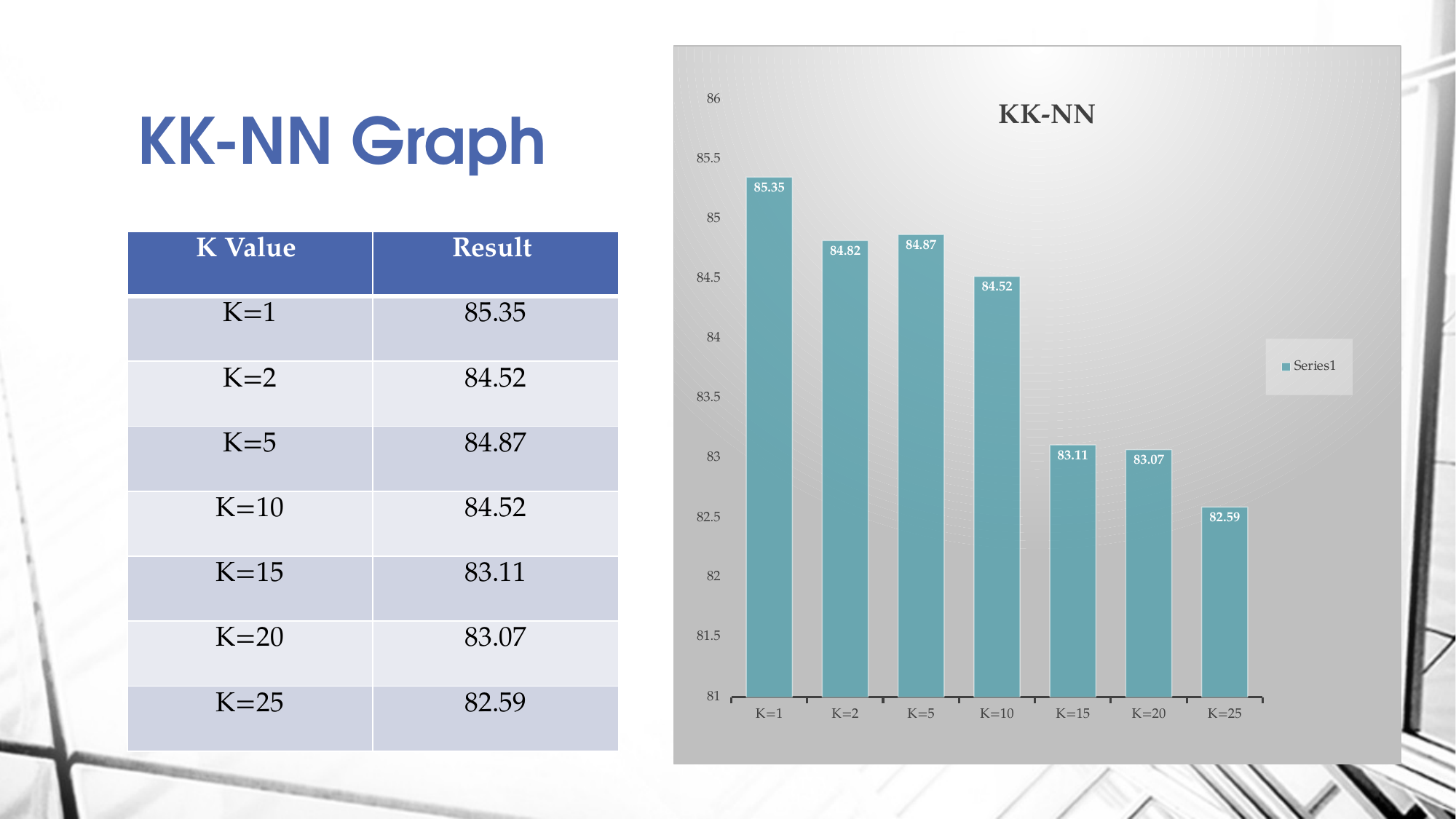

# KK-NN Graph

### Chart: KK-NN

| Category |  |
|---|---|
| K=1 | 85.35 |
| K=2 | 84.82 |
| K=5 | 84.86999999999999 |
| K=10 | 84.52 |
| K=15 | 83.11 |
| K=20 | 83.07 |
| K=25 | 82.59 |
| K Value | Result |
| --- | --- |
| K=1 | 85.35 |
| K=2 | 84.52 |
| K=5 | 84.87 |
| K=10 | 84.52 |
| K=15 | 83.11 |
| K=20 | 83.07 |
| K=25 | 82.59 |